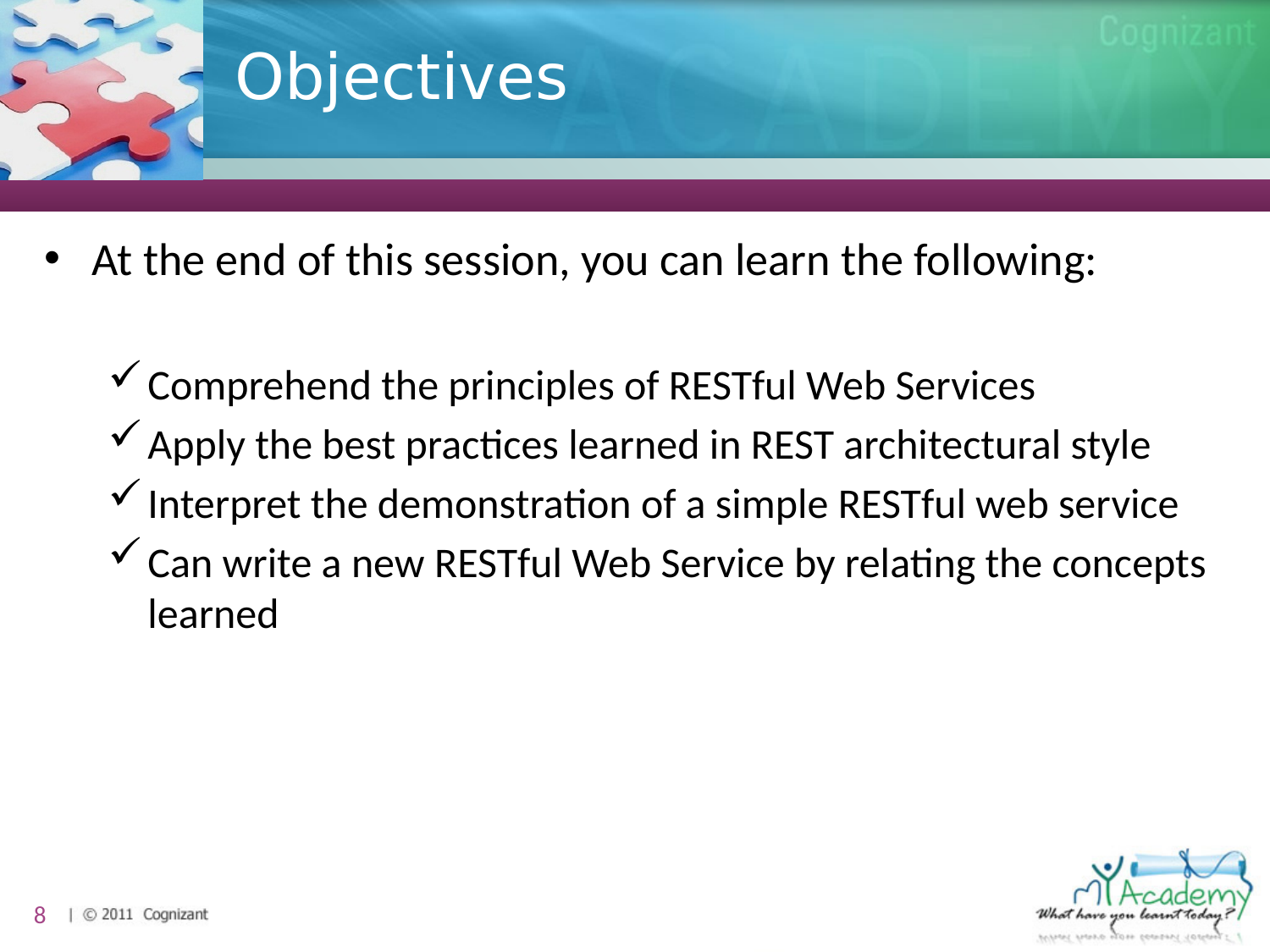

# Objectives
At the end of this session, you can learn the following:

Comprehend the principles of RESTful Web Services
Apply the best practices learned in REST architectural style
Interpret the demonstration of a simple RESTful web service
Can write a new RESTful Web Service by relating the concepts learned

8